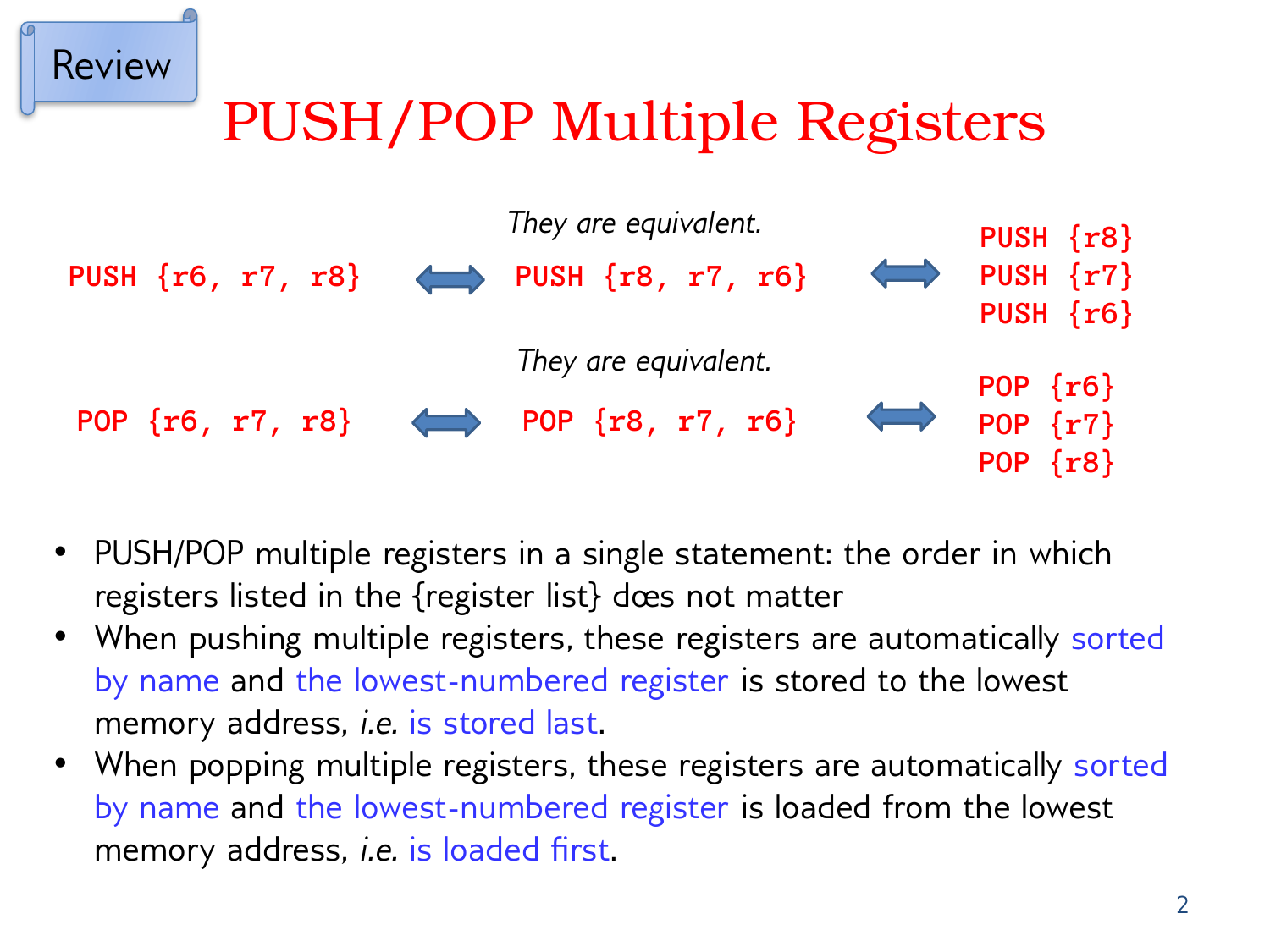

Review
# PUSH/POP Multiple Registers

They are equivalent.
PUSH {r8}
PUSH {r7}
PUSH {r6}
PUSH {r6, r7, r8}
PUSH {r8, r7, r6}

They are equivalent.
POP {r6}
POP {r7}
POP {r8}
POP {r6, r7, r8}
POP {r8, r7, r6}

PUSH/POP multiple registers in a single statement: the order in which registers listed in the {register list} does not matter
When pushing multiple registers, these registers are automatically sorted by name and the lowest-numbered register is stored to the lowest memory address, i.e. is stored last.
When popping multiple registers, these registers are automatically sorted by name and the lowest-numbered register is loaded from the lowest memory address, i.e. is loaded first.

2